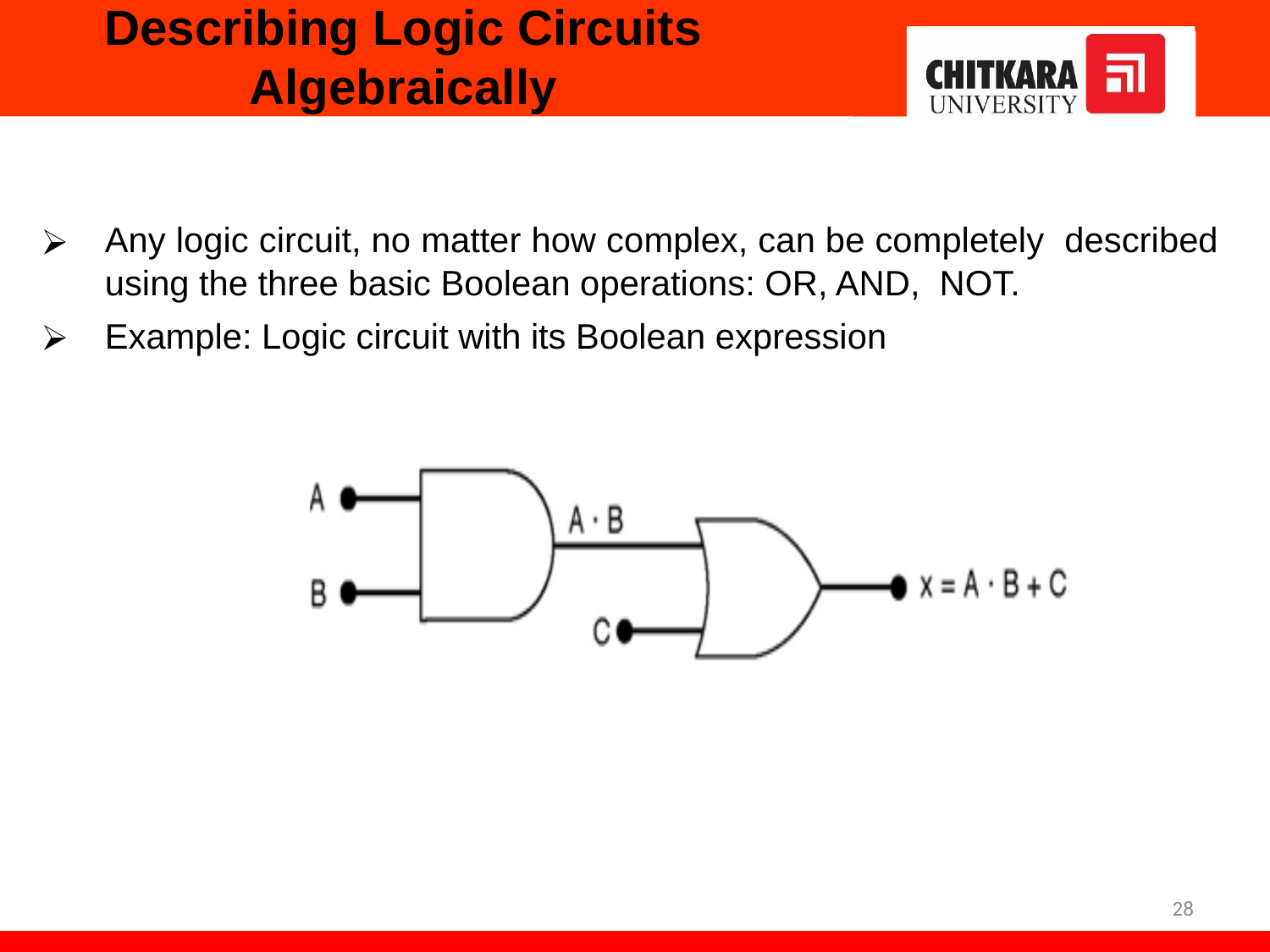

Describing Logic Circuits Algebraically
Any logic circuit, no matter how complex, can be completely  described using the three basic Boolean operations: OR, AND,  NOT.
Example: Logic circuit with its Boolean expression

28